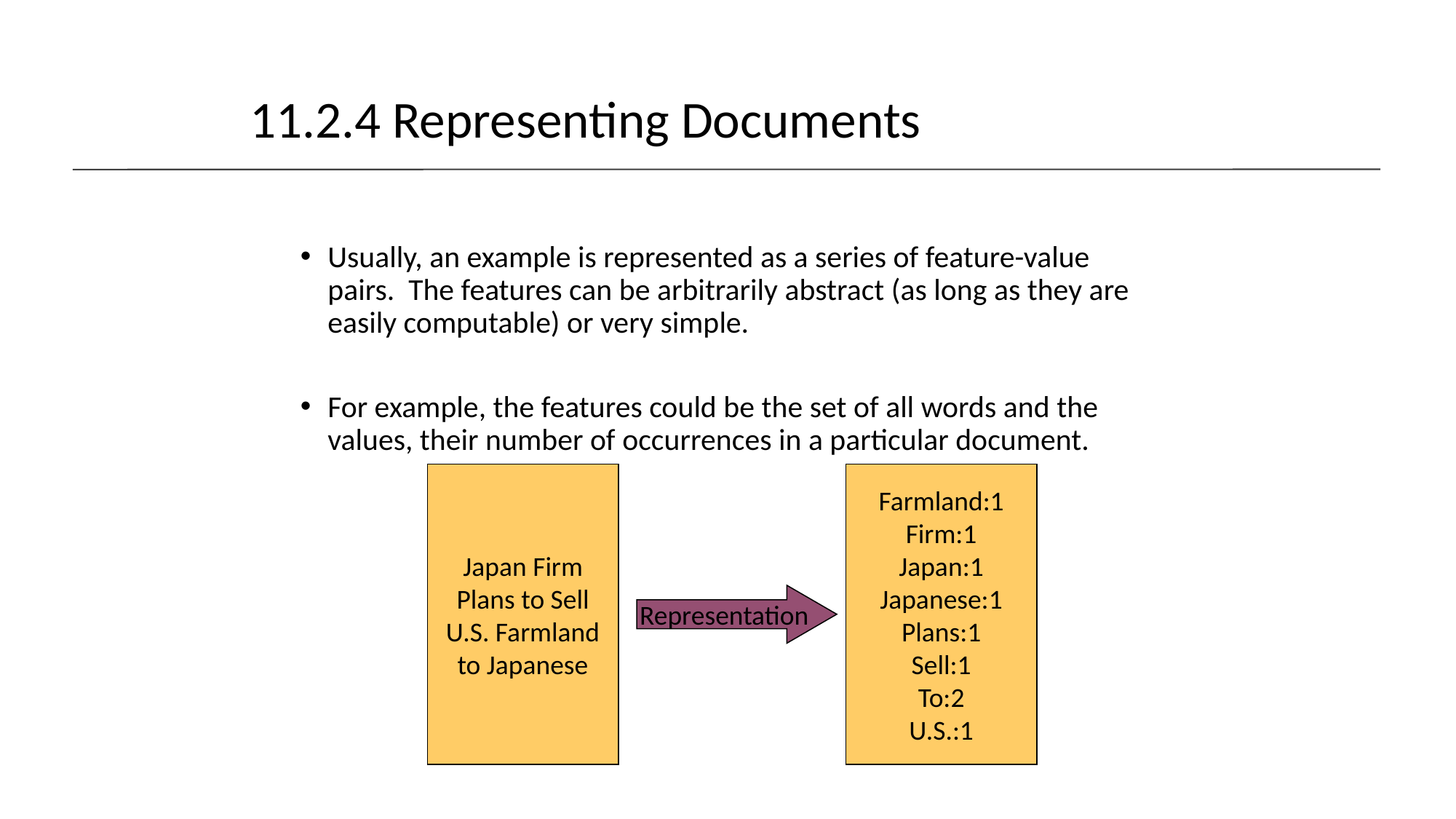

# 11.2.4 Representing Documents
Usually, an example is represented as a series of feature-value pairs.  The features can be arbitrarily abstract (as long as they are easily computable) or very simple.
For example, the features could be the set of all words and the values, their number of occurrences in a particular document.
Japan Firm Plans to Sell U.S. Farmland to Japanese
Farmland:1
Firm:1
Japan:1
Japanese:1
Plans:1
Sell:1
To:2
U.S.:1
Representation